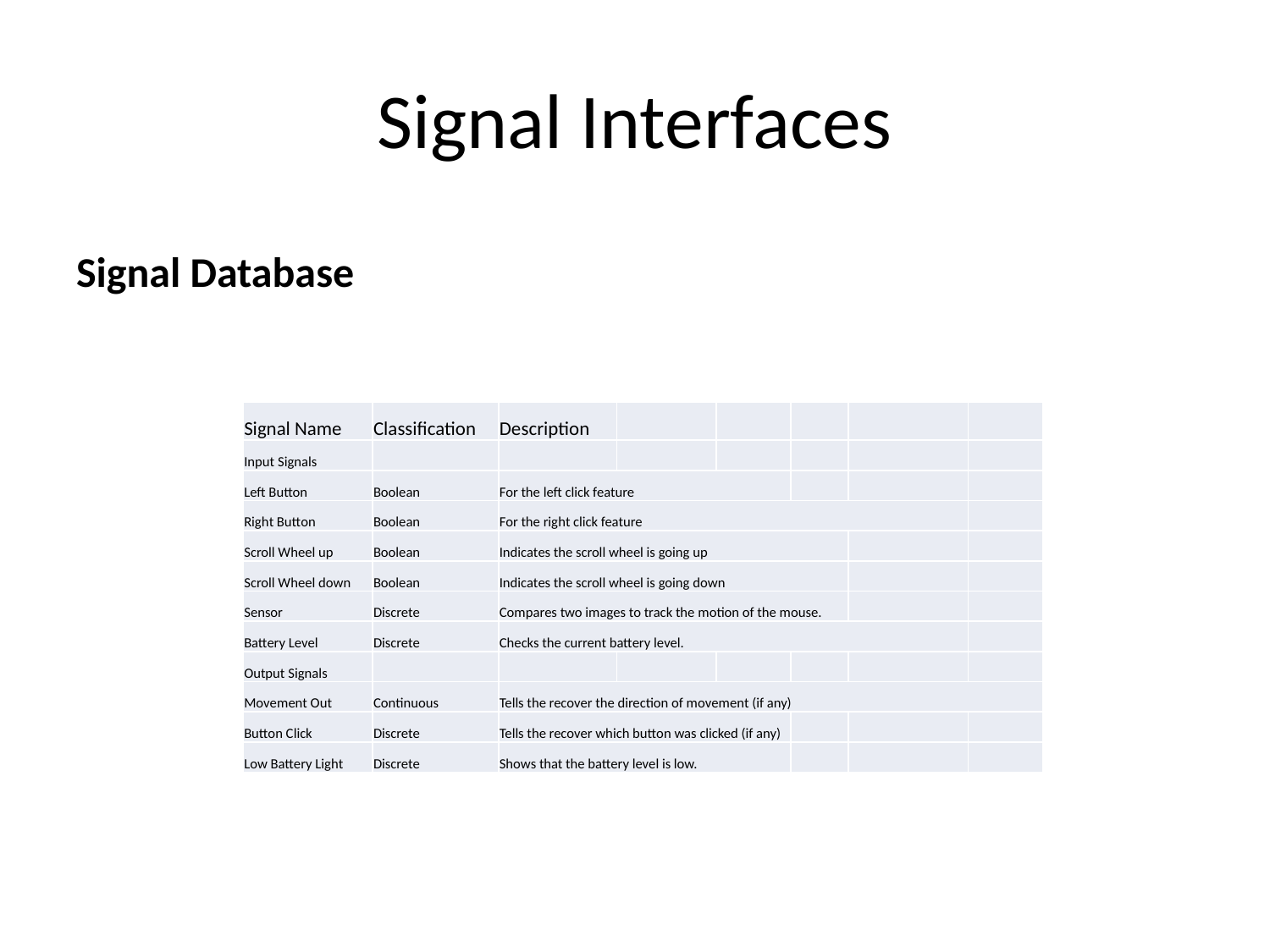

# Signal Interfaces
Signal Database
| Signal Name | Classification | Description |  |  |  |  |  |
| --- | --- | --- | --- | --- | --- | --- | --- |
| Input Signals |  |  |  |  |  |  |  |
| Left Button | Boolean | For the left click feature |  |  |  |  |  |
| Right Button | Boolean | For the right click feature |  |  |  |  |  |
| Scroll Wheel up | Boolean | Indicates the scroll wheel is going up |  |  |  |  |  |
| Scroll Wheel down | Boolean | Indicates the scroll wheel is going down |  |  |  |  |  |
| Sensor | Discrete | Compares two images to track the motion of the mouse. |  |  |  |  |  |
| Battery Level | Discrete | Checks the current battery level. |  |  |  |  |  |
| Output Signals |  |  |  |  |  |  |  |
| Movement Out | Continuous | Tells the recover the direction of movement (if any) |  |  |  |  |  |
| Button Click | Discrete | Tells the recover which button was clicked (if any) |  |  |  |  |  |
| Low Battery Light | Discrete | Shows that the battery level is low. |  |  |  |  |  |